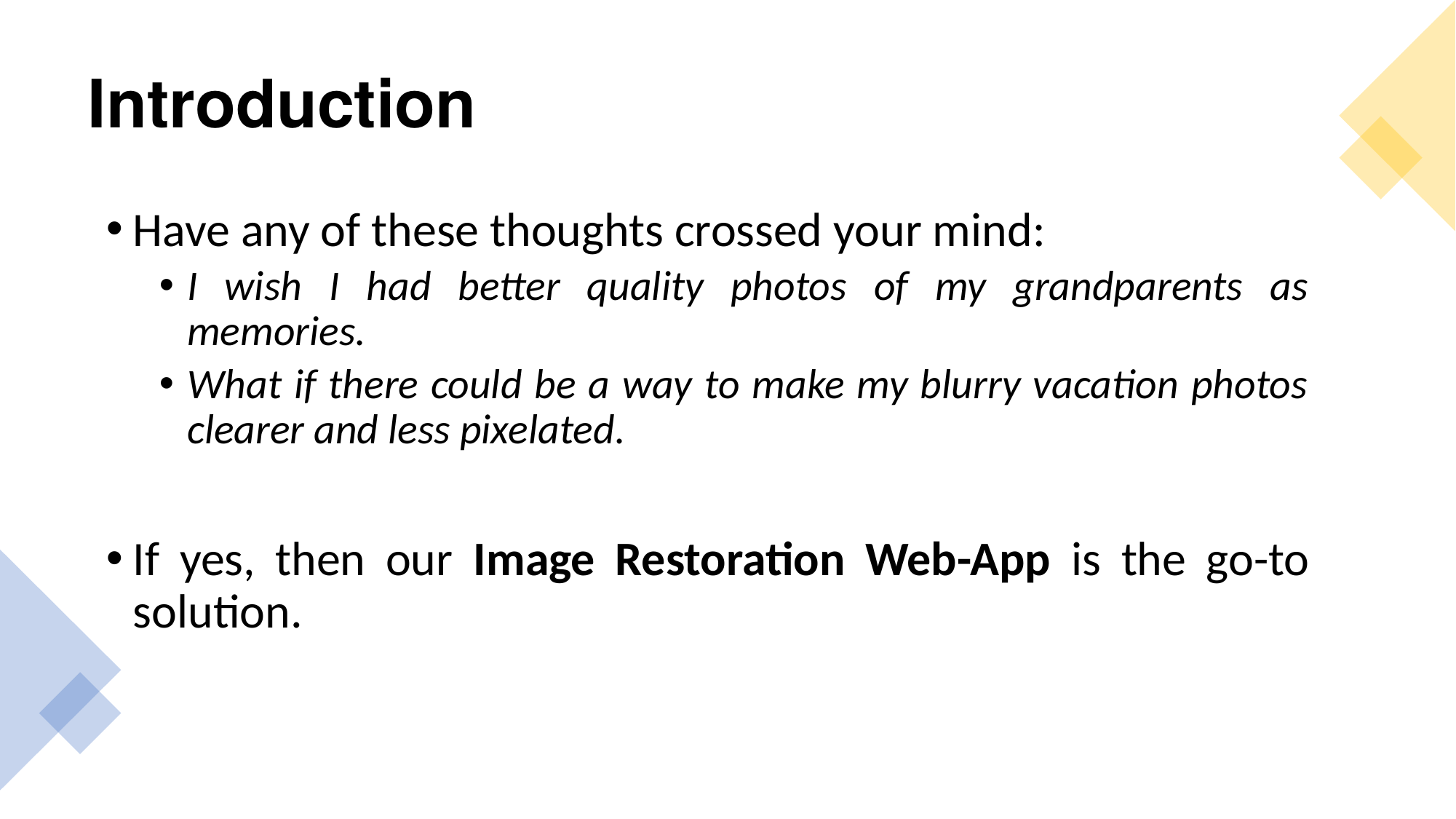

# Introduction
Have any of these thoughts crossed your mind:
I wish I had better quality photos of my grandparents as memories.
What if there could be a way to make my blurry vacation photos clearer and less pixelated.

If yes, then our Image Restoration Web-App is the go-to solution.